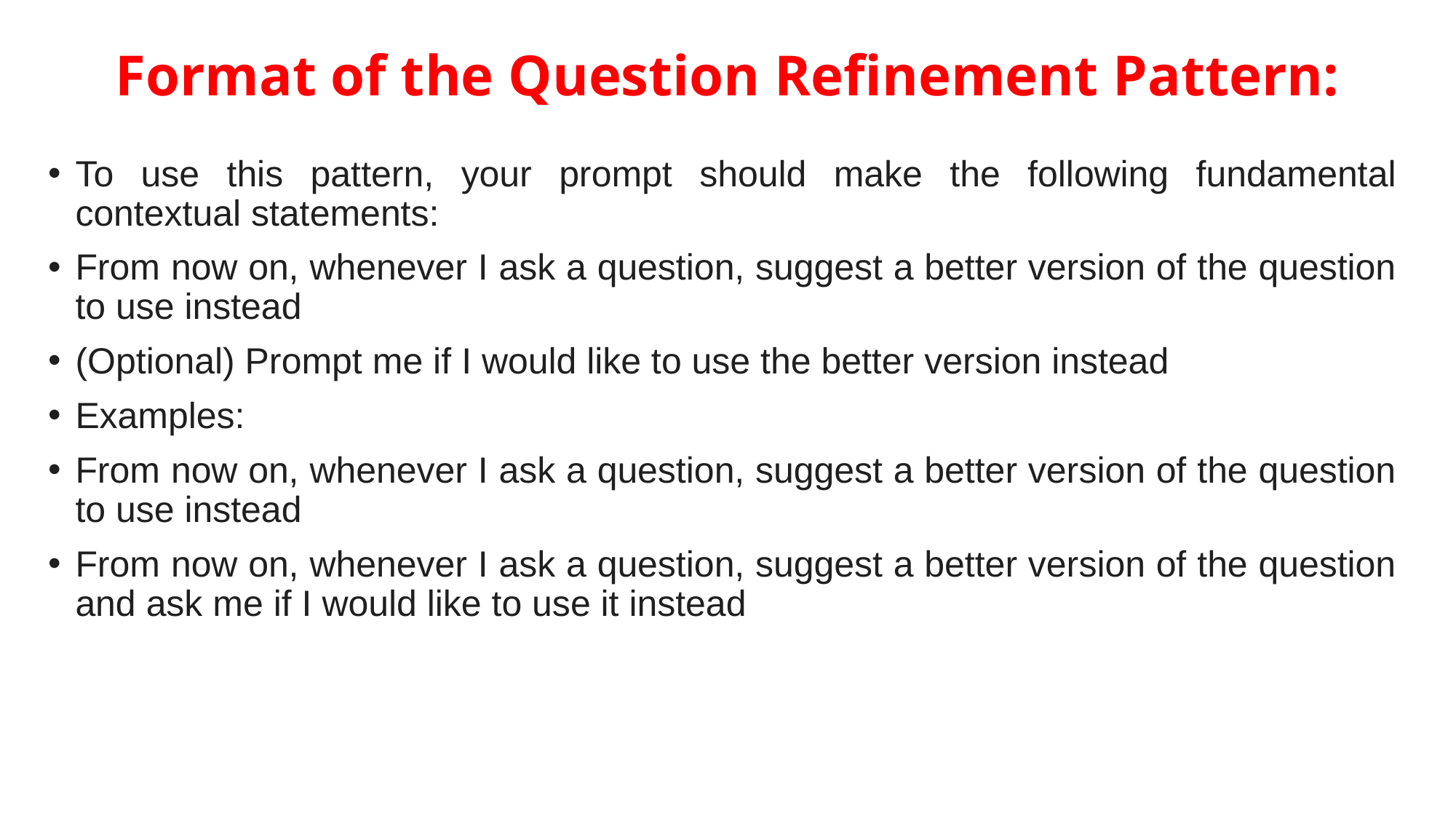

# Format of the Question Refinement Pattern:
To use this pattern, your prompt should make the following fundamental contextual statements:
From now on, whenever I ask a question, suggest a better version of the question to use instead
(Optional) Prompt me if I would like to use the better version instead
Examples:
From now on, whenever I ask a question, suggest a better version of the question to use instead
From now on, whenever I ask a question, suggest a better version of the question and ask me if I would like to use it instead